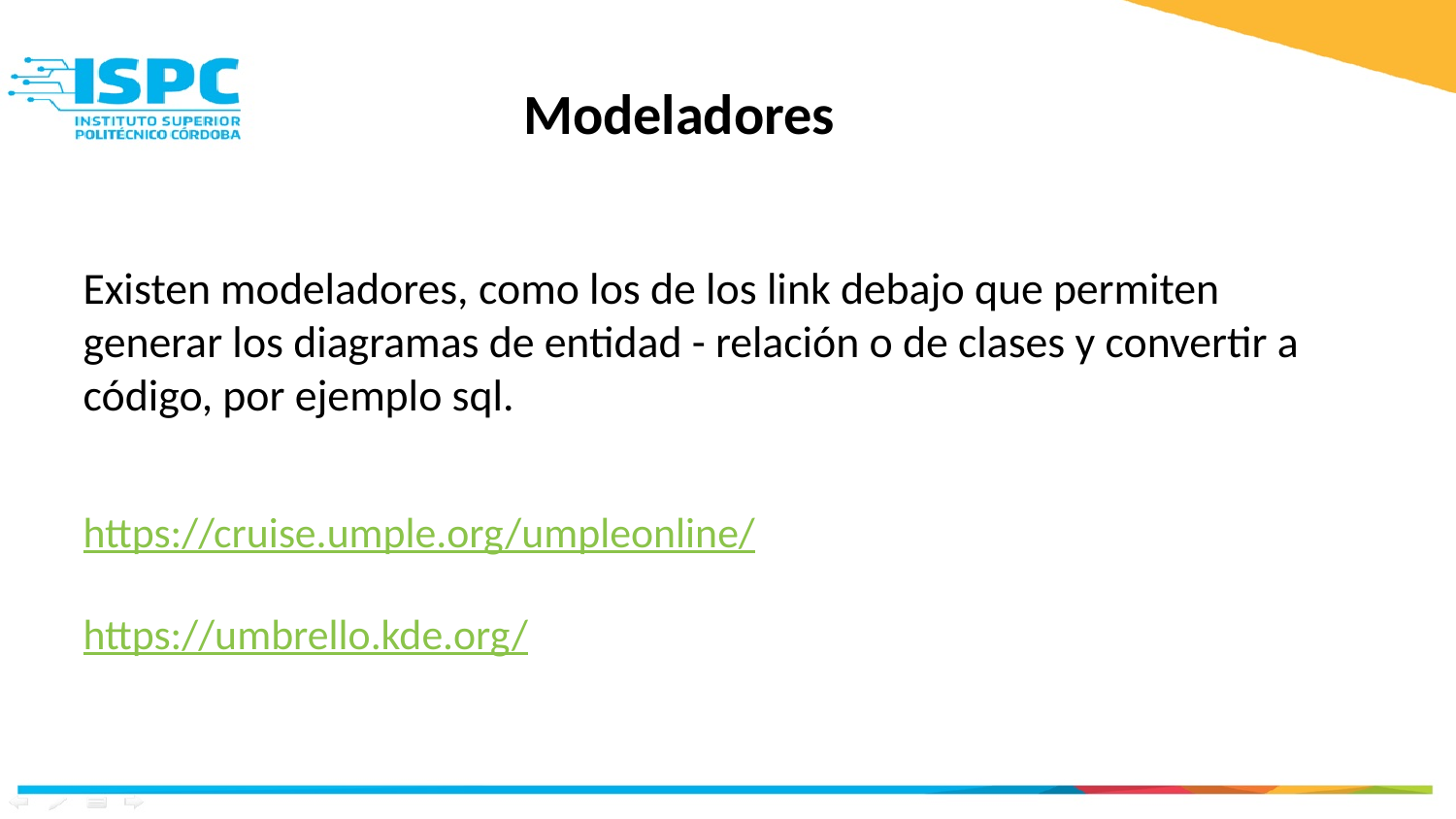

Modeladores
Existen modeladores, como los de los link debajo que permiten generar los diagramas de entidad - relación o de clases y convertir a código, por ejemplo sql.
https://cruise.umple.org/umpleonline/

https://umbrello.kde.org/